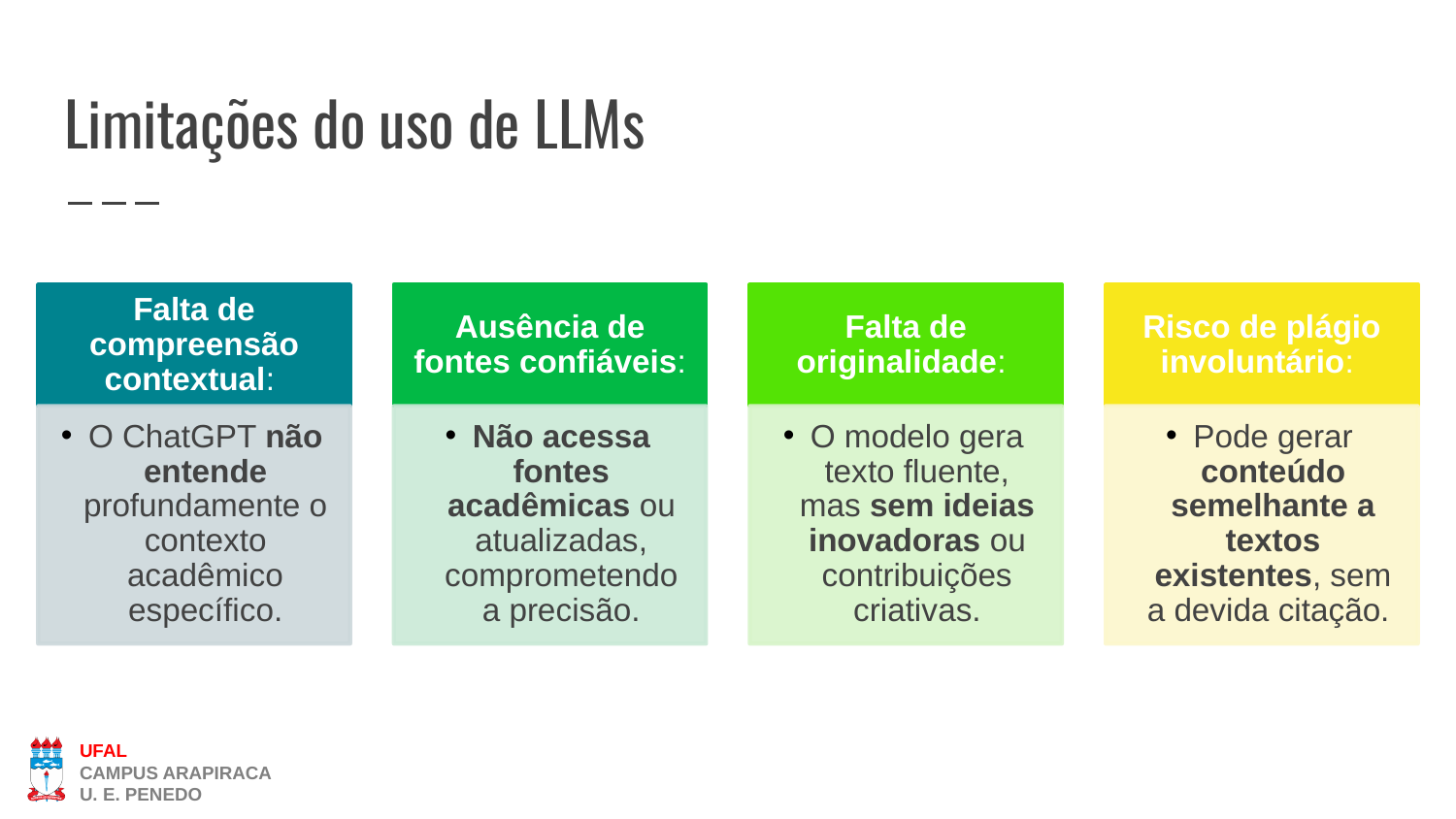

# Limitações do uso de LLMs
Falta de compreensão contextual:
O ChatGPT não entende profundamente o contexto acadêmico específico.
Ausência de fontes confiáveis:
Não acessa fontes acadêmicas ou atualizadas, comprometendo a precisão.
Falta de originalidade:
O modelo gera texto fluente, mas sem ideias inovadoras ou contribuições criativas.
Risco de plágio involuntário:
Pode gerar conteúdo semelhante a textos existentes, sem a devida citação.